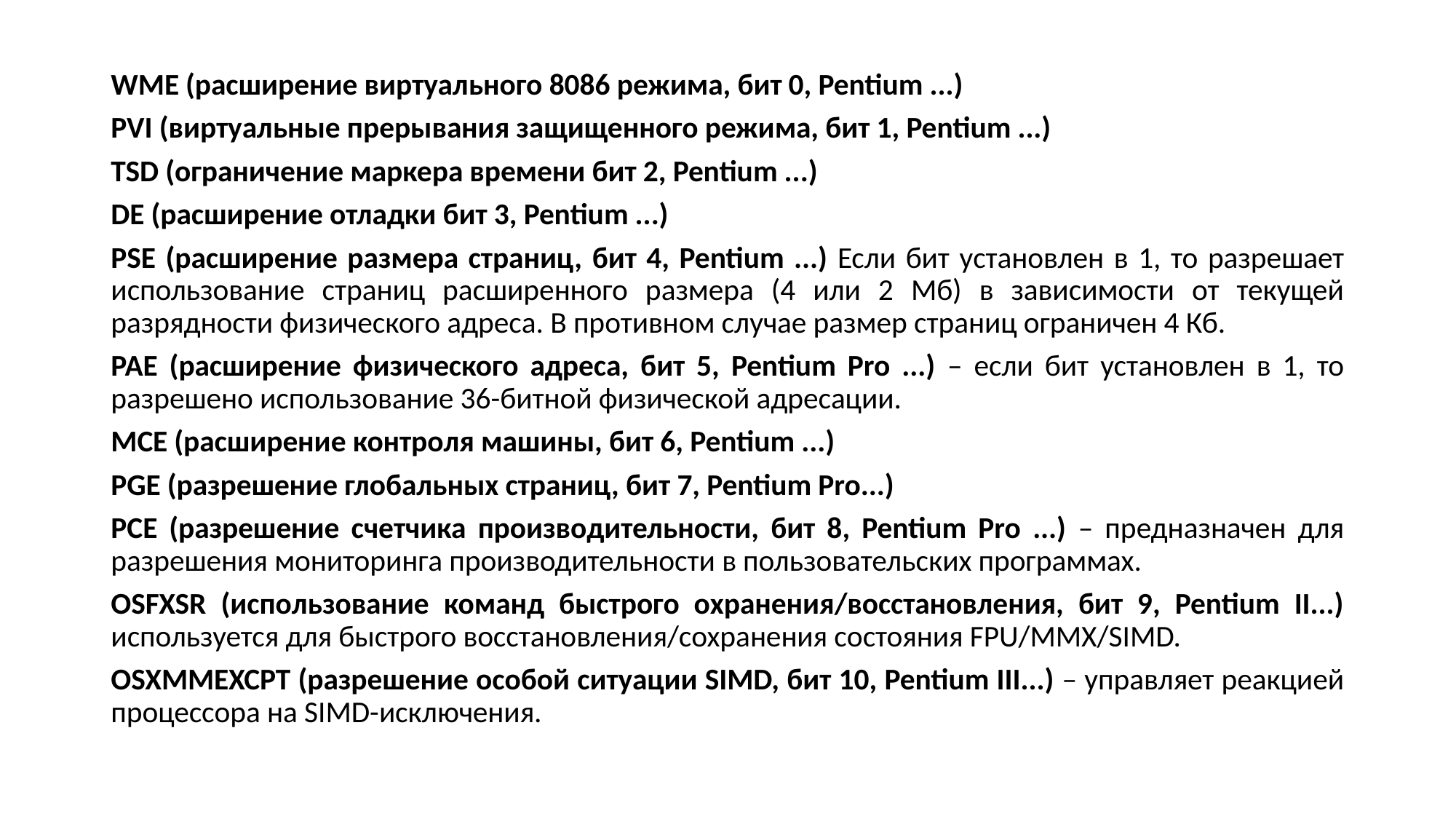

WME (расширение виртуального 8086 режима, бит 0, Pentium ...)
PVI (виртуальные прерывания защищенного режима, бит 1, Pentium ...)
TSD (ограничение маркера времени бит 2, Pentium ...)
DE (расширение отладки бит 3, Pentium ...)
PSE (расширение размера страниц, бит 4, Pentium ...) Если бит установлен в 1, то разрешает использование страниц расширенного размера (4 или 2 Мб) в зависимости от текущей разрядности физического адреса. В противном случае размер страниц ограничен 4 Кб.
PAE (расширение физического адреса, бит 5, Pentium Pro ...) – если бит установлен в 1, то разрешено использование 36-битной физической адресации.
MCE (расширение контроля машины, бит 6, Pentium ...)
PGE (разрешение глобальных страниц, бит 7, Pentium Pro...)
PCE (разрешение счетчика производительности, бит 8, Pentium Pro ...) – предназначен для разрешения мониторинга производительности в пользовательских программах.
OSFXSR (использование команд быстрого охранения/восстановления, бит 9, Pentium II...) используется для быстрого восстановления/сохранения состояния FPU/MMX/SIMD.
OSXMMEXCPT (разрешение особой ситуации SIMD, бит 10, Pentium III...) – управляет реакцией процессора на SIMD-исключения.